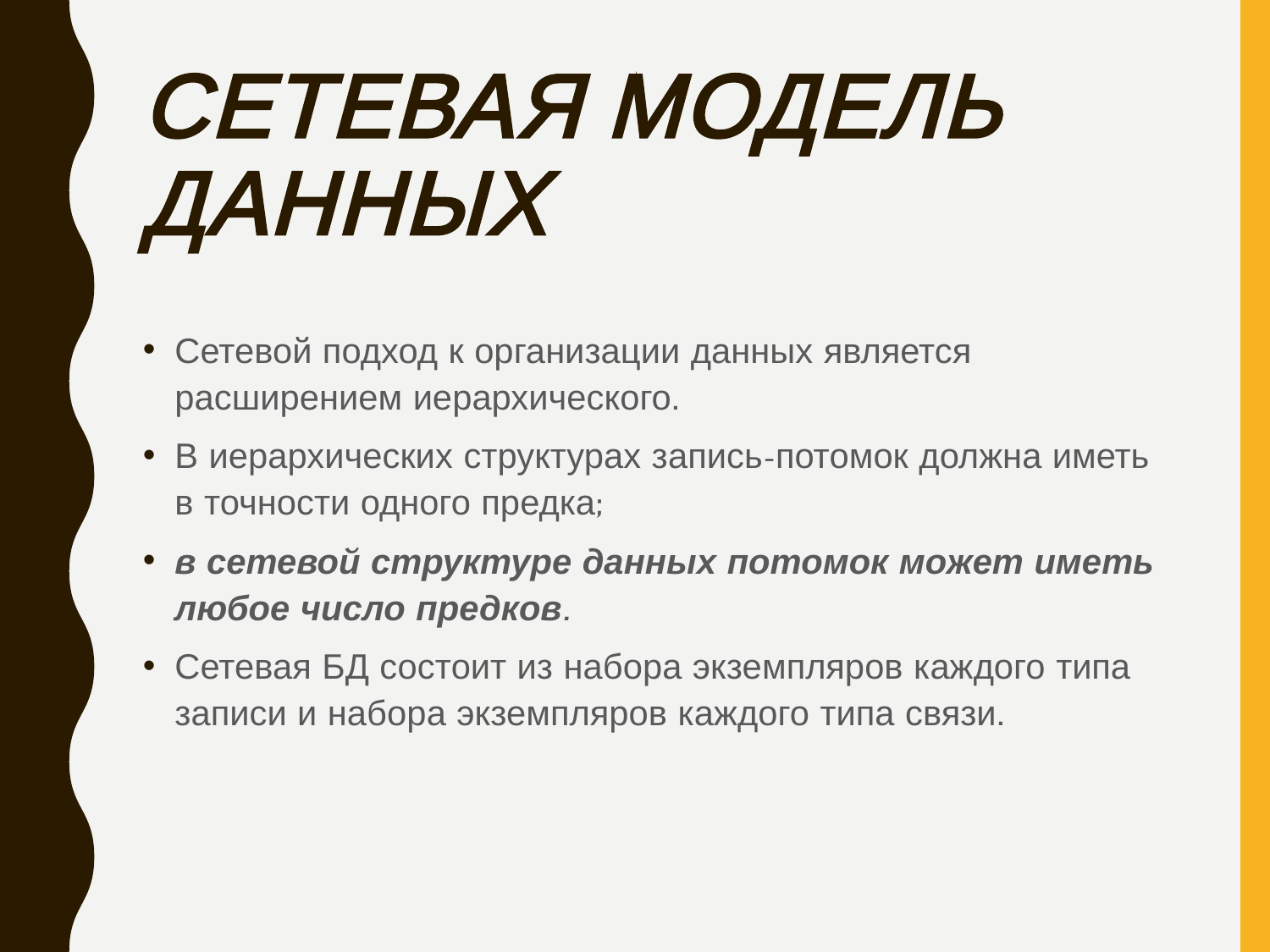

# Сетевая модель данных
Сетевой подход к организации данных является расширением иерархического.
В иерархических структурах запись-потомок должна иметь в точности одного предка;
в сетевой структуре данных потомок может иметь любое число предков.
Сетевая БД состоит из набора экземпляров каждого типа записи и набора экземпляров каждого типа связи.